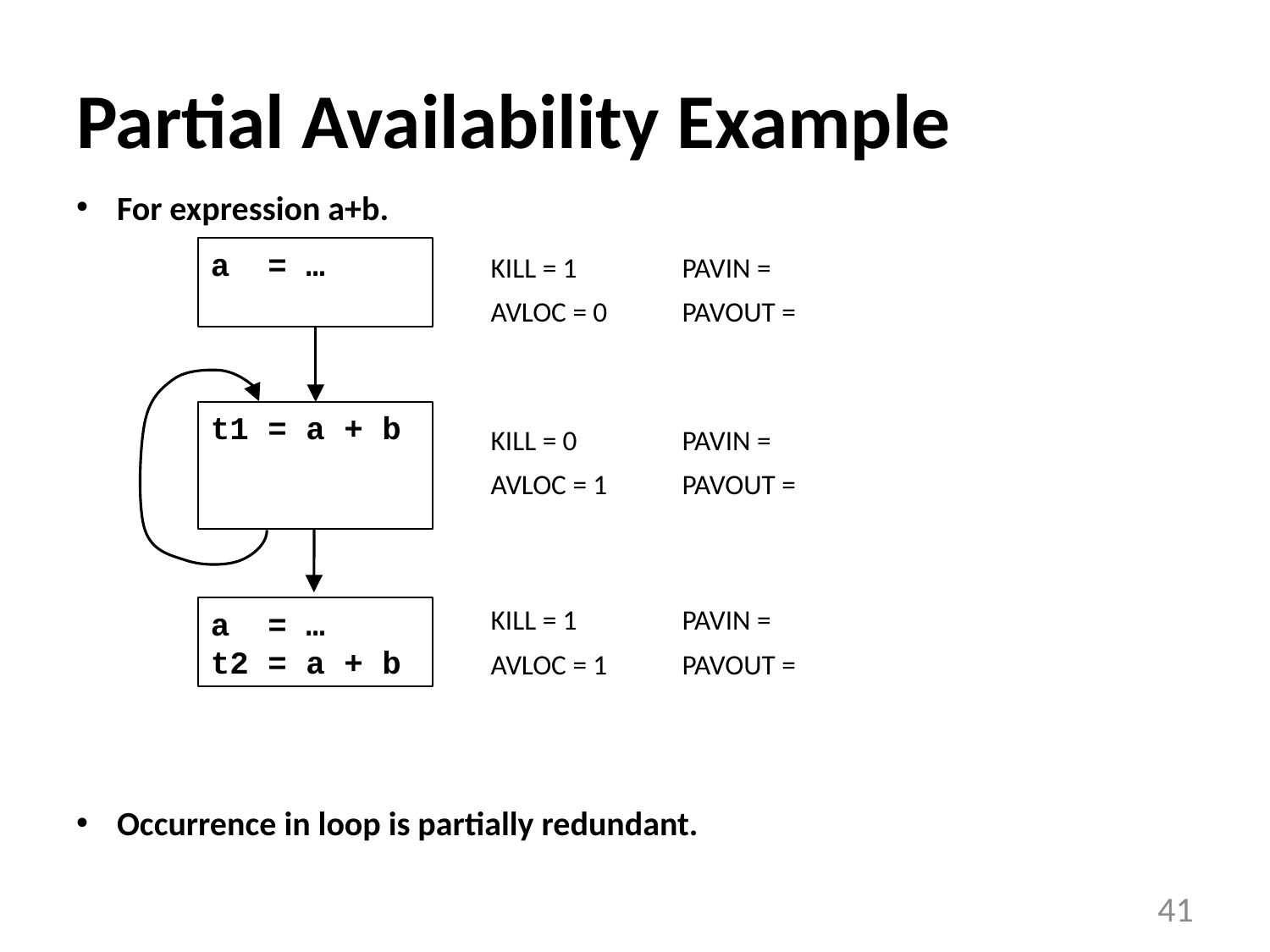

# Partial Availability Example
For expression a+b.

Occurrence in loop is partially redundant.
a  = …

KILL = 1
AVLOC = 0
PAVIN =
PAVOUT =

t1 = a + b

KILL = 0
AVLOC = 1
PAVIN =
PAVOUT =
KILL = 1
AVLOC = 1
PAVIN =
PAVOUT =
a  = …
t2 = a + b
41